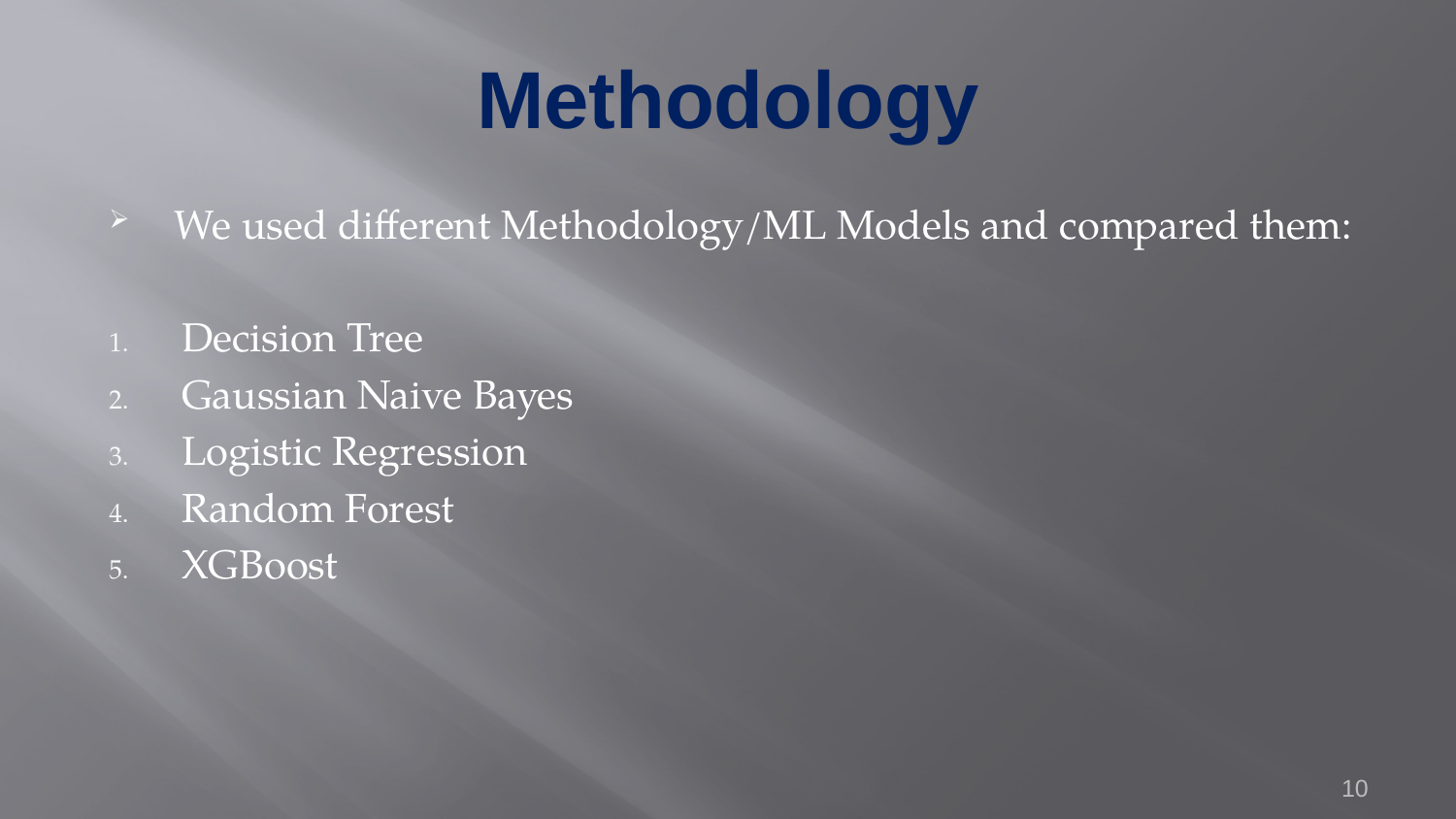

# Methodology
We used different Methodology/ML Models and compared them:

Decision Tree
Gaussian Naive Bayes
Logistic Regression
Random Forest
XGBoost

10